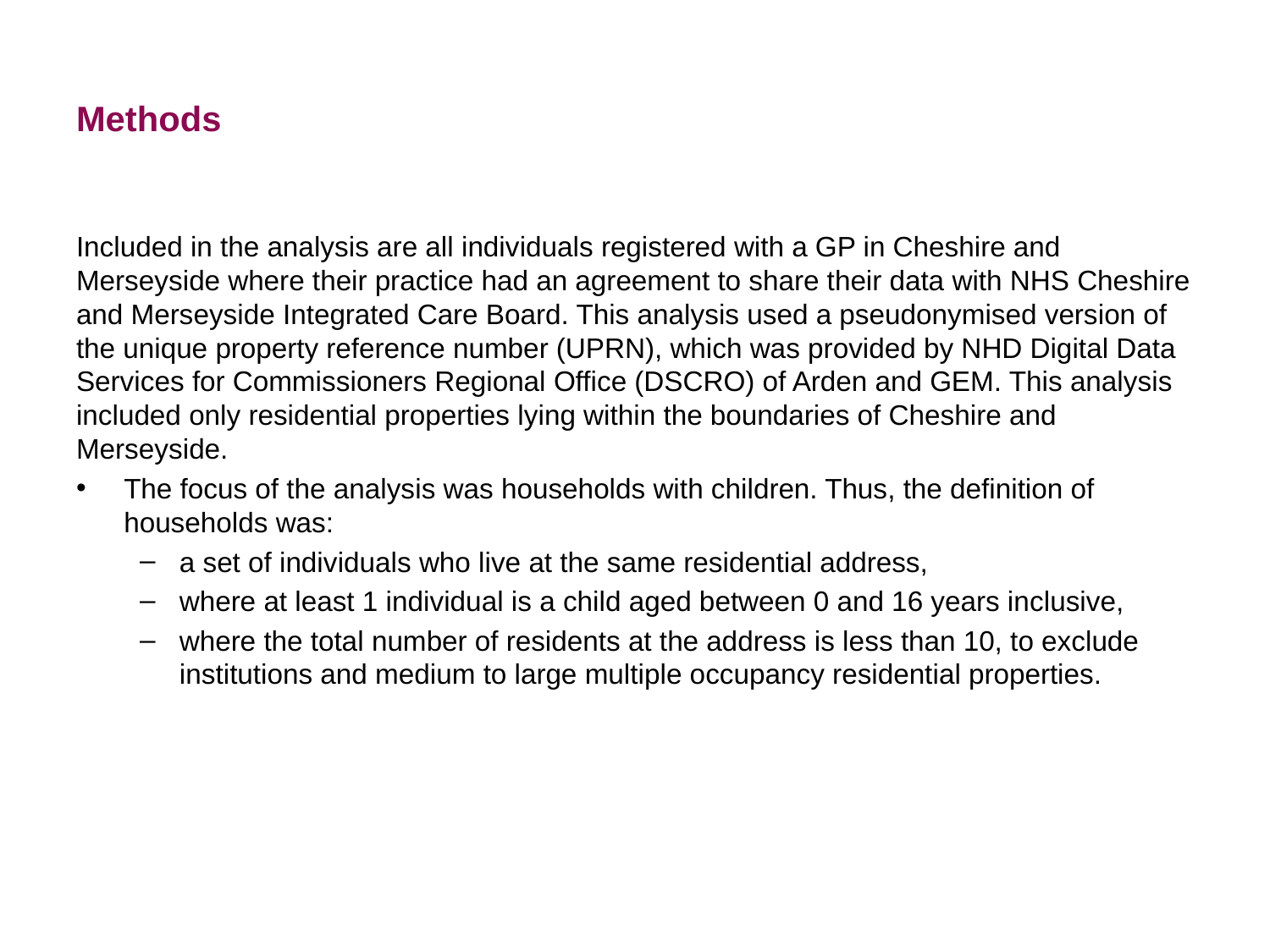

# Methods
Included in the analysis are all individuals registered with a GP in Cheshire and Merseyside where their practice had an agreement to share their data with NHS Cheshire and Merseyside Integrated Care Board. This analysis used a pseudonymised version of the unique property reference number (UPRN), which was provided by NHD Digital Data Services for Commissioners Regional Office (DSCRO) of Arden and GEM. This analysis included only residential properties lying within the boundaries of Cheshire and Merseyside.
The focus of the analysis was households with children. Thus, the definition of households was:
a set of individuals who live at the same residential address,
where at least 1 individual is a child aged between 0 and 16 years inclusive,
where the total number of residents at the address is less than 10, to exclude institutions and medium to large multiple occupancy residential properties.